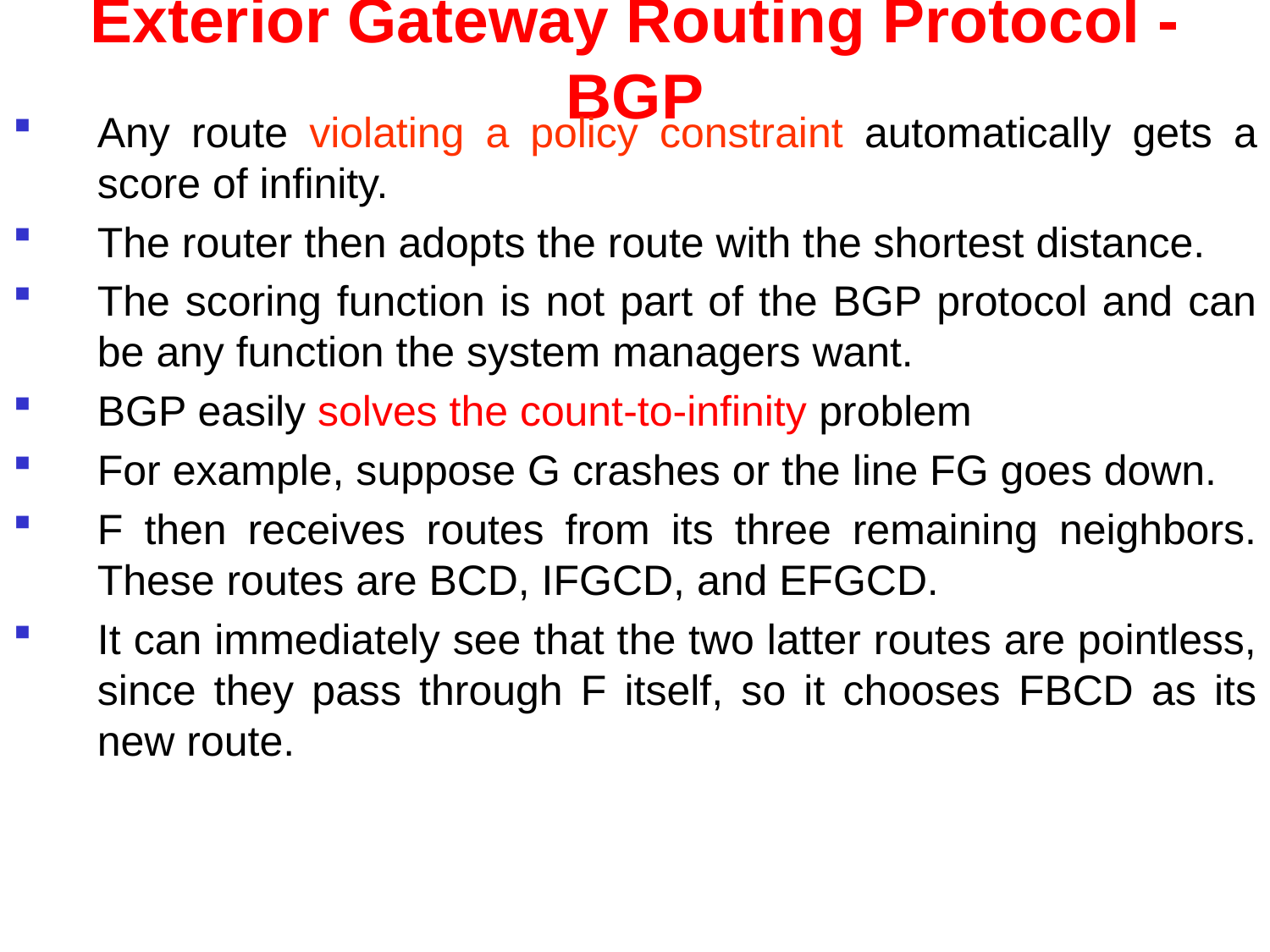

# Exterior Gateway Routing Protocol - BGP
Any route violating a policy constraint automatically gets a score of infinity.
The router then adopts the route with the shortest distance.
The scoring function is not part of the BGP protocol and can be any function the system managers want.
BGP easily solves the count-to-infinity problem
For example, suppose G crashes or the line FG goes down.
F then receives routes from its three remaining neighbors. These routes are BCD, IFGCD, and EFGCD.
It can immediately see that the two latter routes are pointless, since they pass through F itself, so it chooses FBCD as its new route.